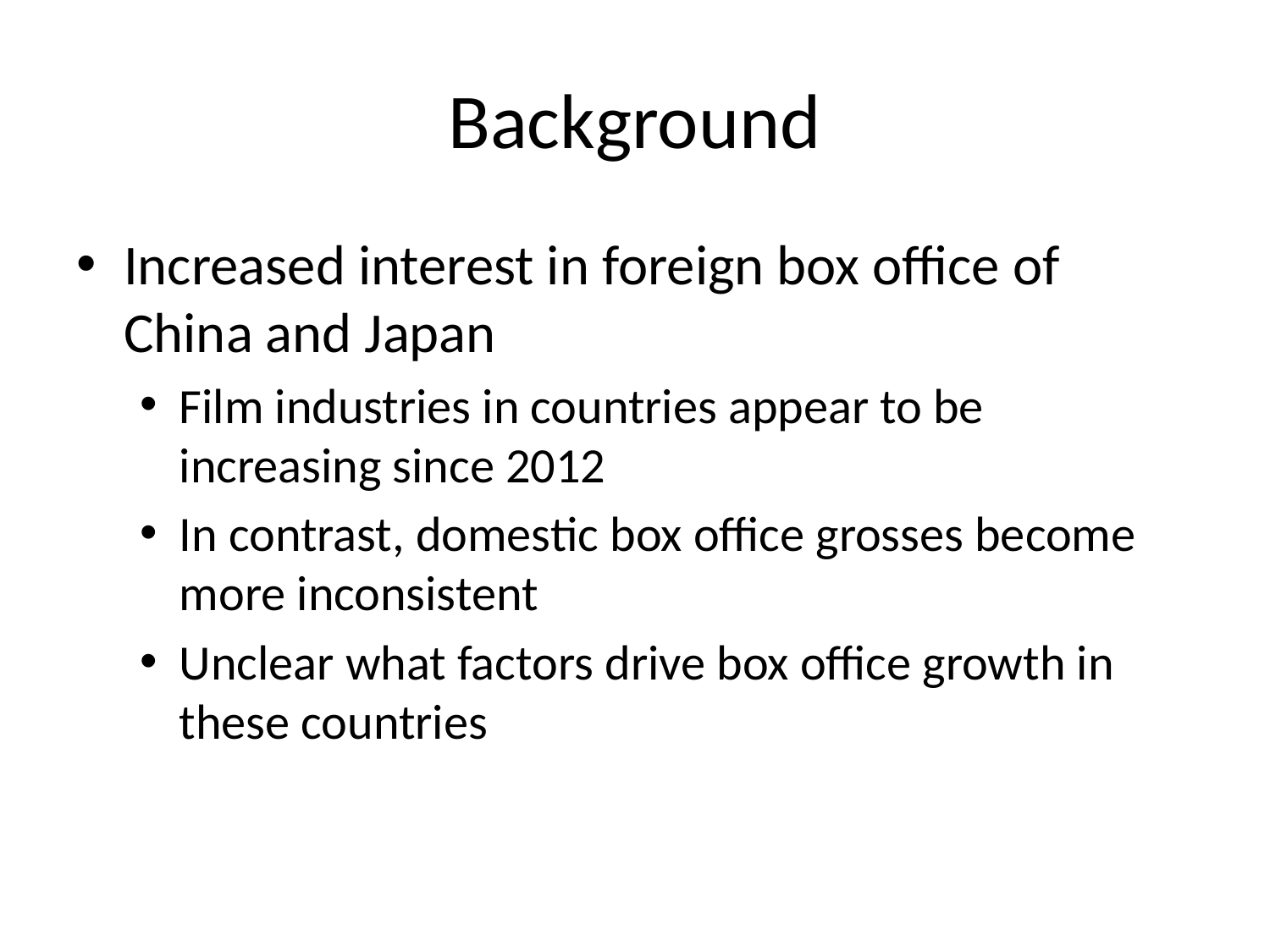

# Background
Increased interest in foreign box office of China and Japan
Film industries in countries appear to be increasing since 2012
In contrast, domestic box office grosses become more inconsistent
Unclear what factors drive box office growth in these countries